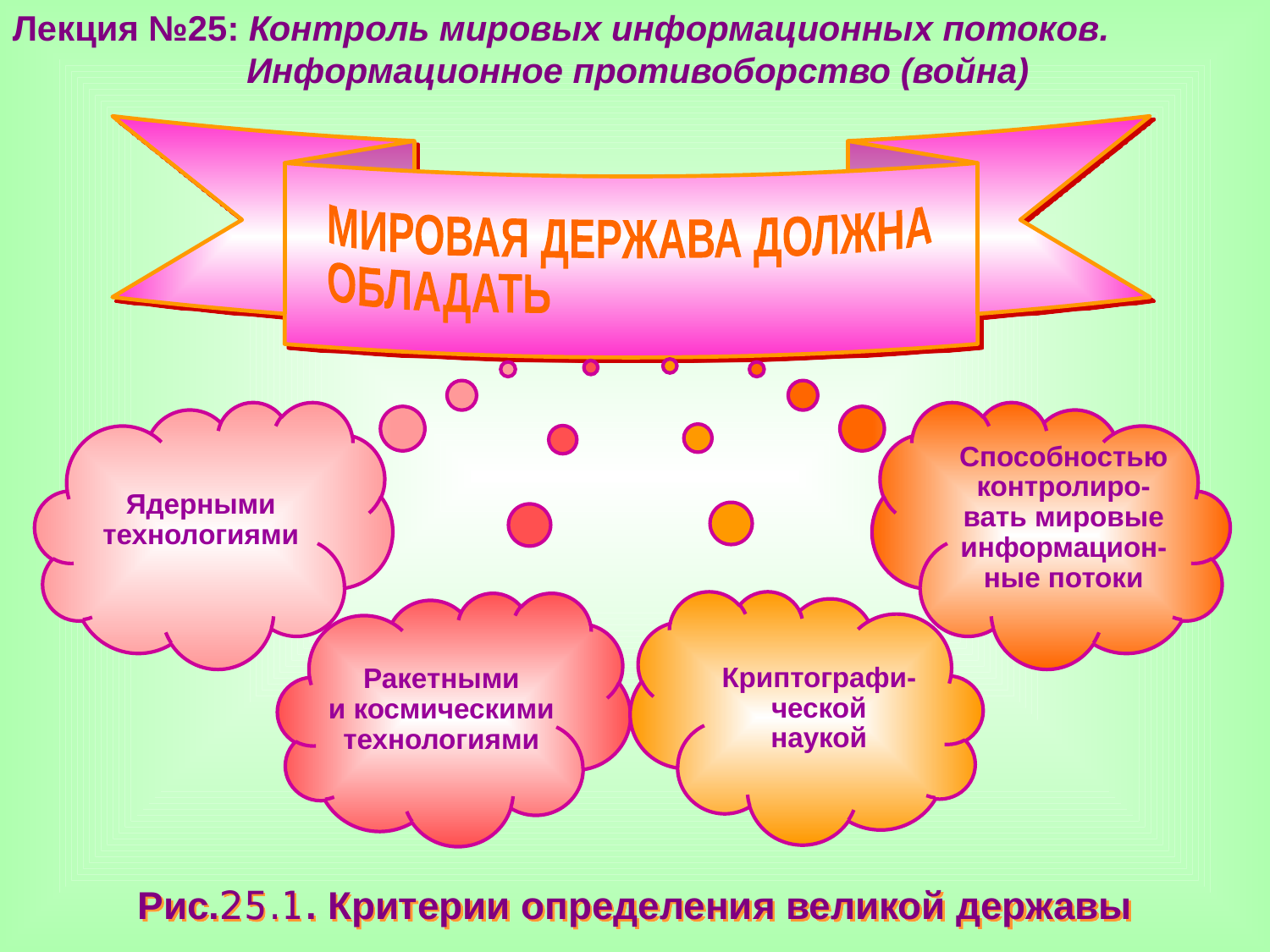

Лекция №25: Контроль мировых информационных потоков.
	           Информационное противоборство (война)

 МИРОВАЯ ДЕРЖАВА ДОЛЖНА
 ОБЛАДАТЬ

Ядерными
технологиями
Способностью
контролиро-вать мировые информацион-ные потоки

Криптографи-ческой
наукой

Ракетными
и космическими
технологиями
Рис.25.1. Критерии определения великой державы